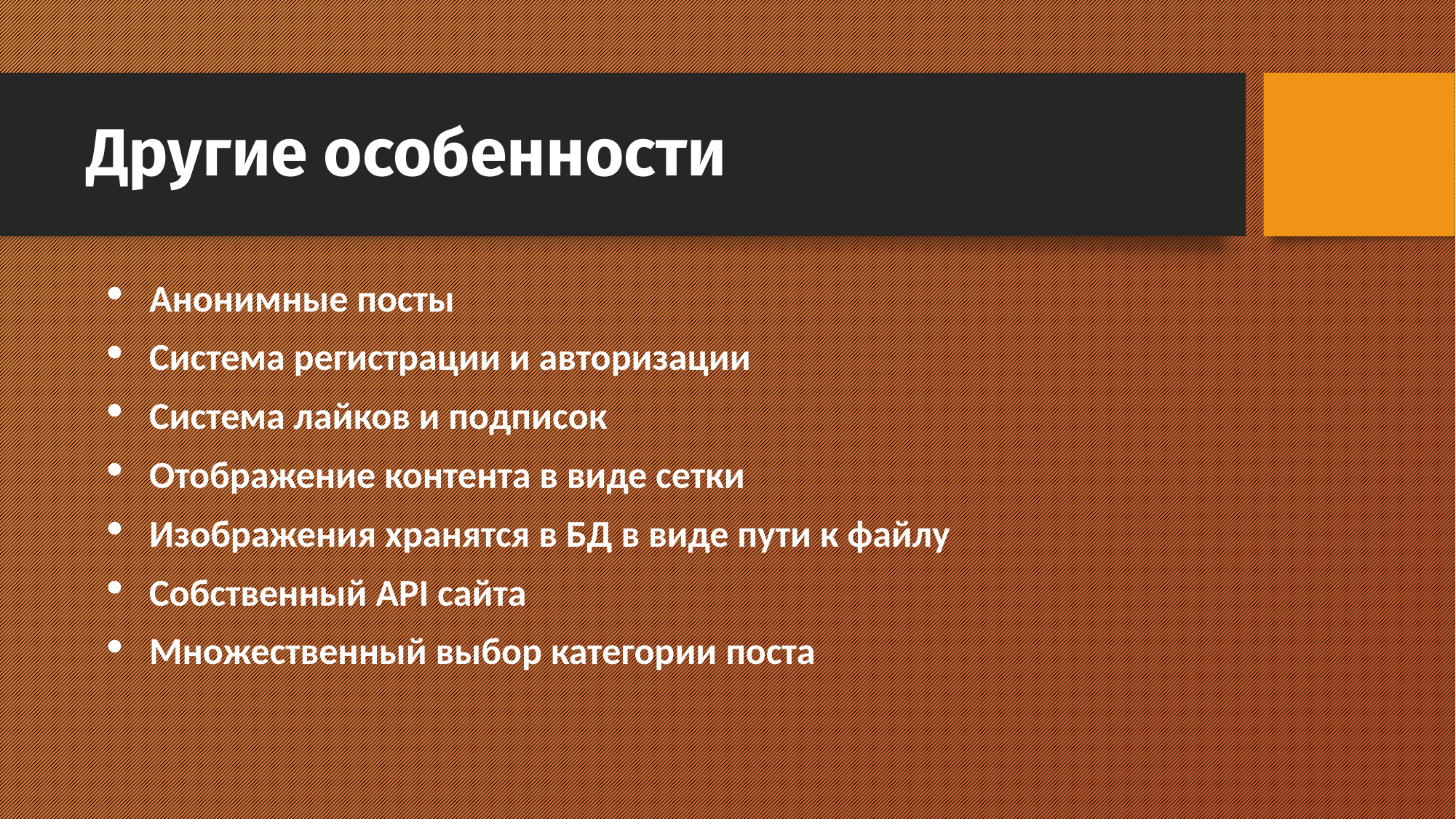

# Другие особенности
Анонимные посты
Система регистрации и авторизации
Система лайков и подписок
Отображение контента в виде сетки
Изображения хранятся в БД в виде пути к файлу
Собственный API сайта
Множественный выбор категории поста